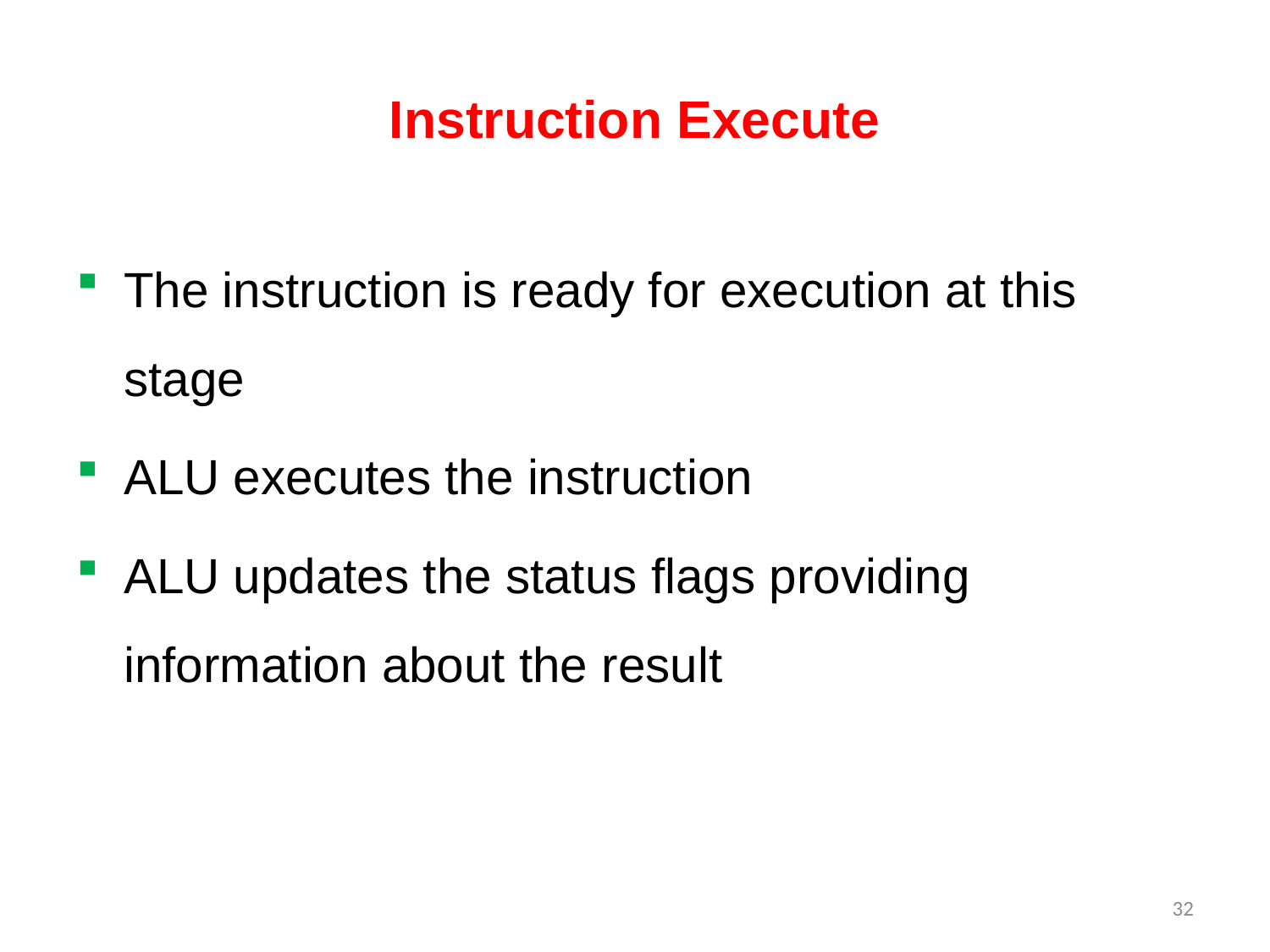

# Instruction Execute
The instruction is ready for execution at this stage
ALU executes the instruction
ALU updates the status flags providing information about the result
32